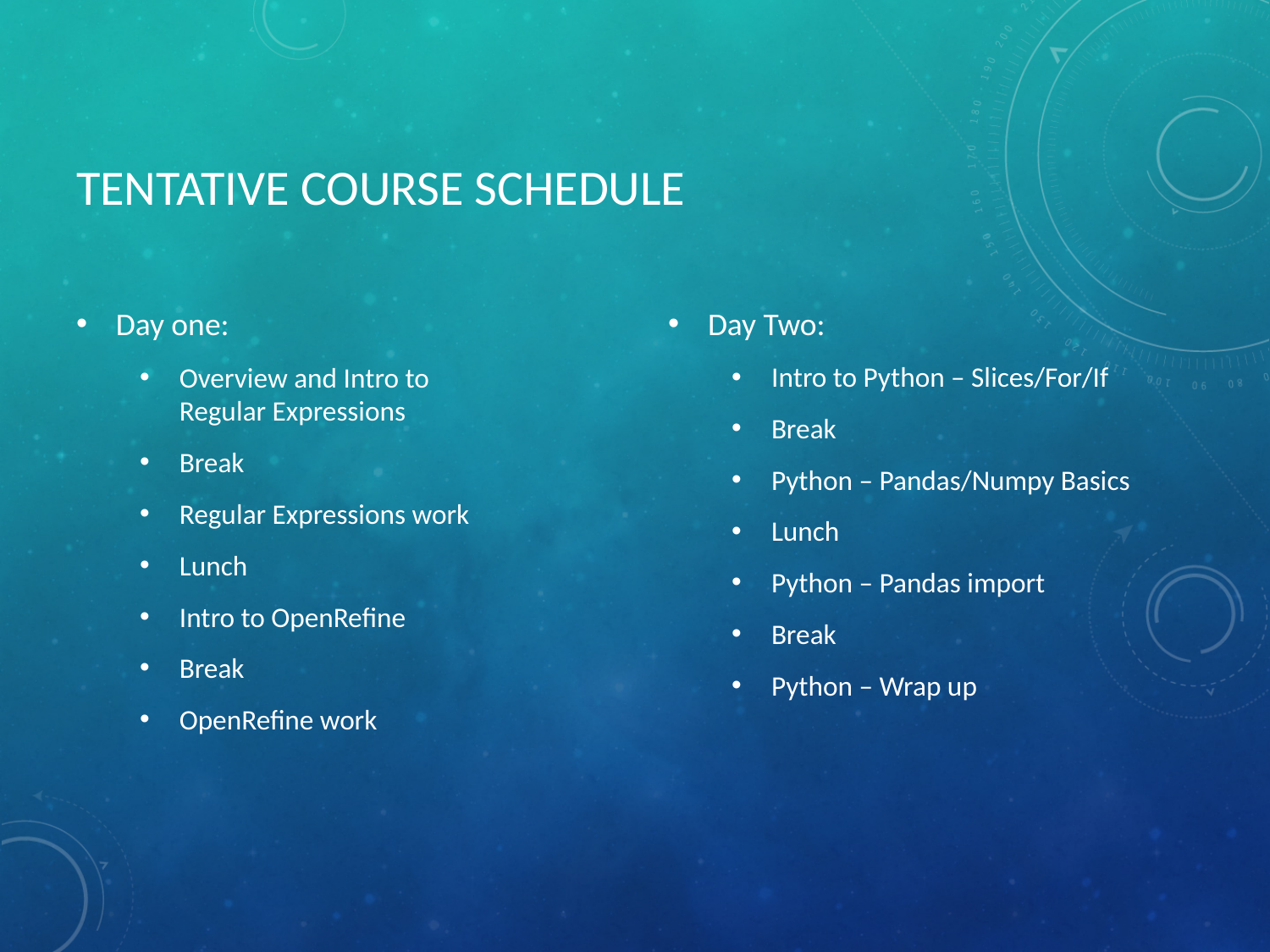

# Tentative course schedule
Day one:
Overview and Intro to
Regular Expressions
Break
Regular Expressions work
Lunch
Intro to OpenRefine
Break
OpenRefine work

Day Two:
Intro to Python – Slices/For/If
Break
Python – Pandas/Numpy Basics
Lunch
Python – Pandas import
Break
Python – Wrap up